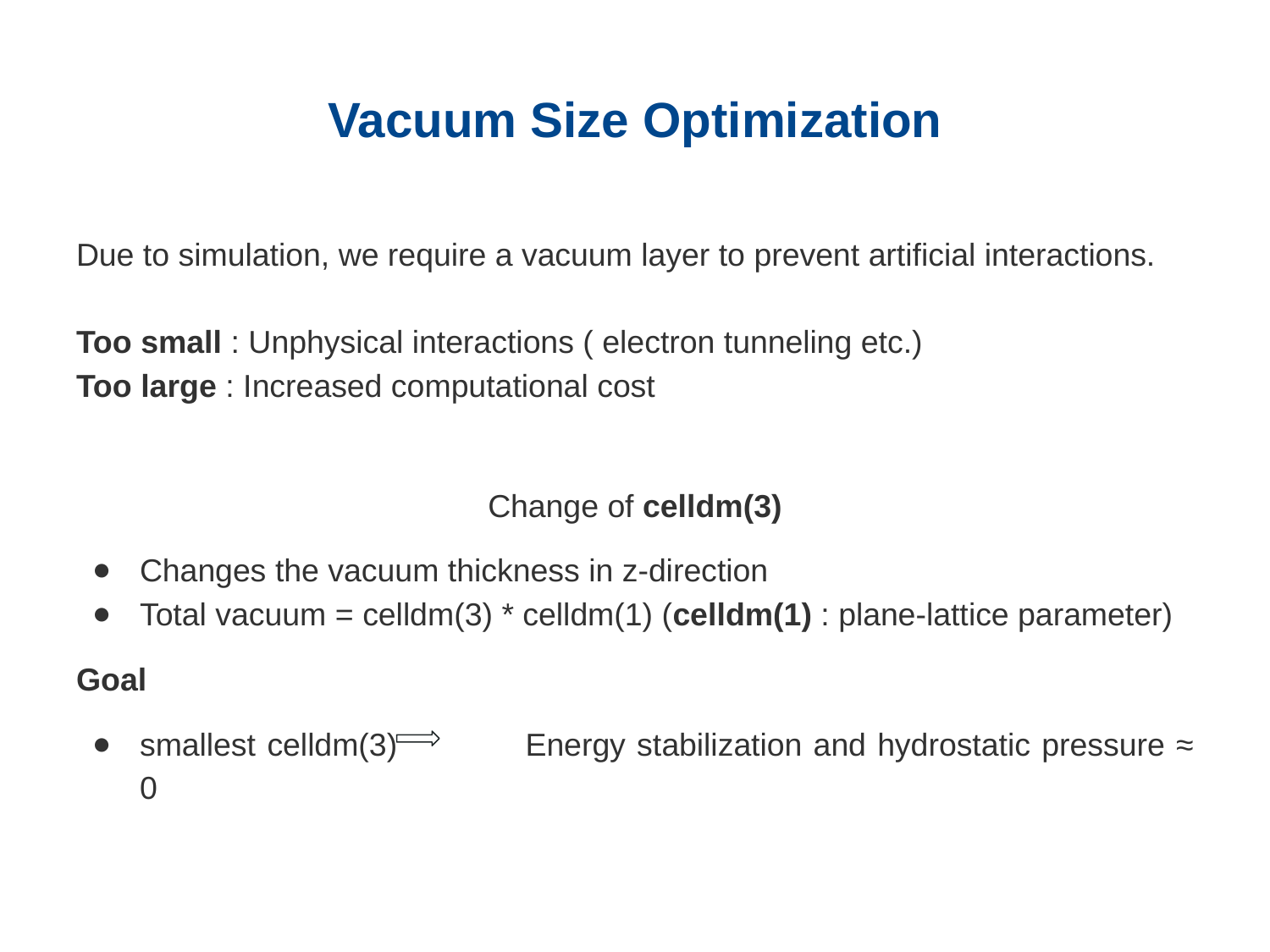

# Vacuum Size Optimization
Due to simulation, we require a vacuum layer to prevent artificial interactions.

Too small : Unphysical interactions ( electron tunneling etc.)
Too large : Increased computational cost

Change of celldm(3)
Changes the vacuum thickness in z-direction
Total vacuum = celldm(3) * celldm(1) (celldm(1) : plane-lattice parameter)
Goal
smallest celldm(3) 	Energy stabilization and hydrostatic pressure ≈ 0